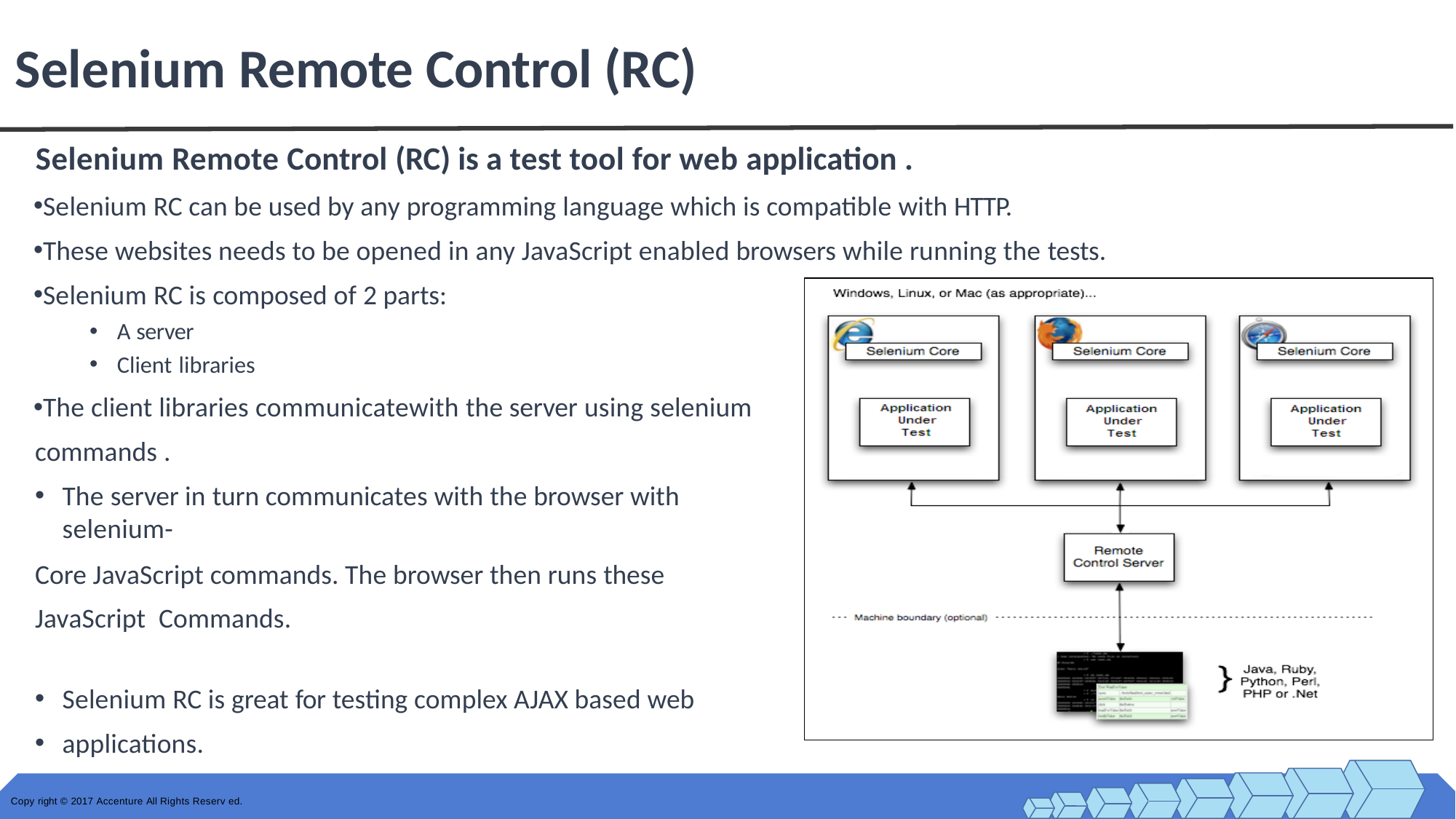

# Selenium Remote Control (RC)
Selenium Remote Control (RC) is a test tool for web application .
Selenium RC can be used by any programming language which is compatible with HTTP.
These websites needs to be opened in any JavaScript enabled browsers while running the tests.
Selenium RC is composed of 2 parts:
A server
Client libraries
The client libraries communicatewith the server using selenium  commands .
The server in turn communicates with the browser with selenium-
Core JavaScript commands. The browser then runs these JavaScript  Commands.

Selenium RC is great for testing complex AJAX based web
applications.

Copy right © 2017 Accenture All Rights Reserv ed.